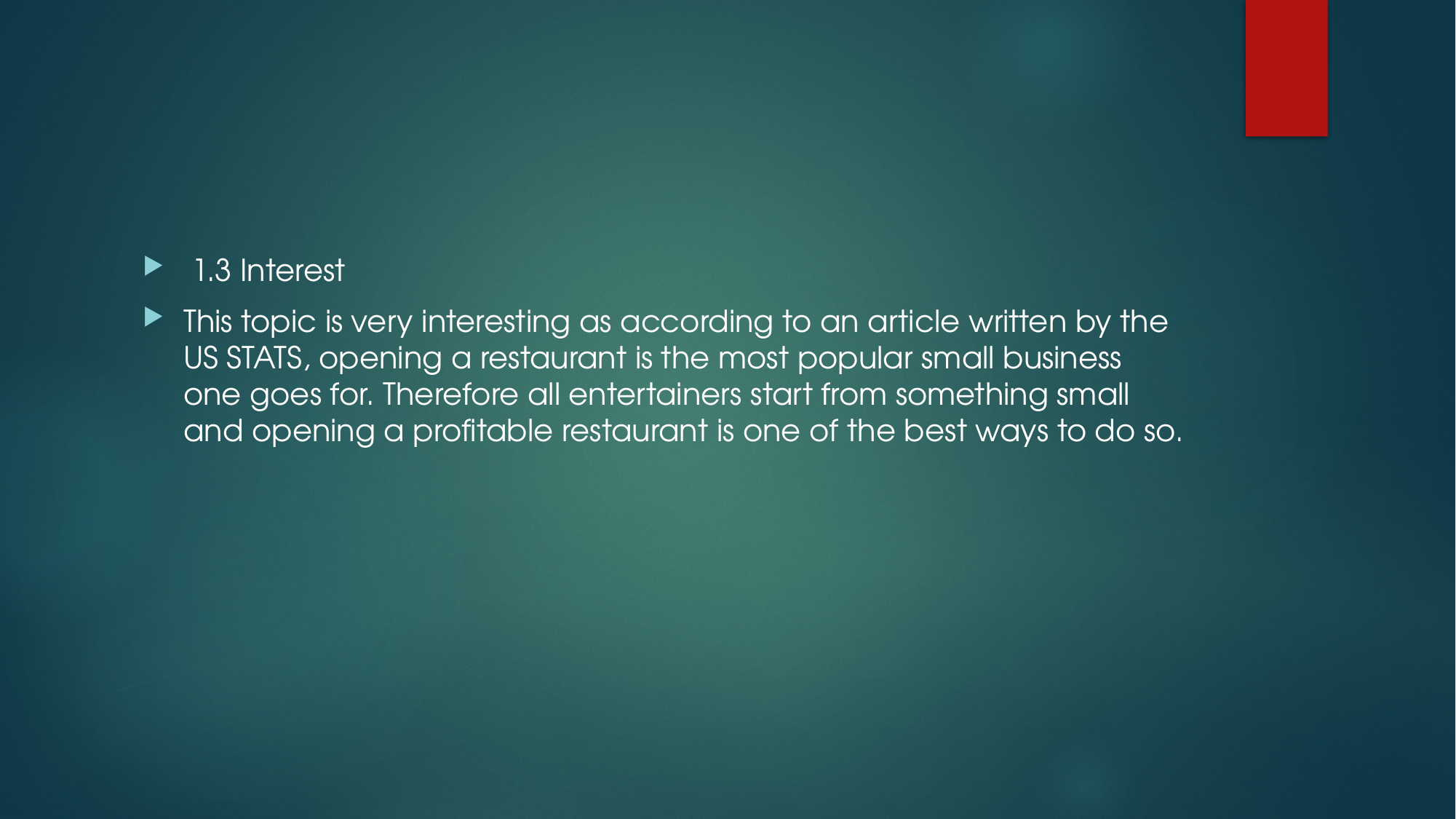

#
 1.3 Interest
This topic is very interesting as according to an article written by the US STATS, opening a restaurant is the most popular small business one goes for. Therefore all entertainers start from something small and opening a profitable restaurant is one of the best ways to do so.